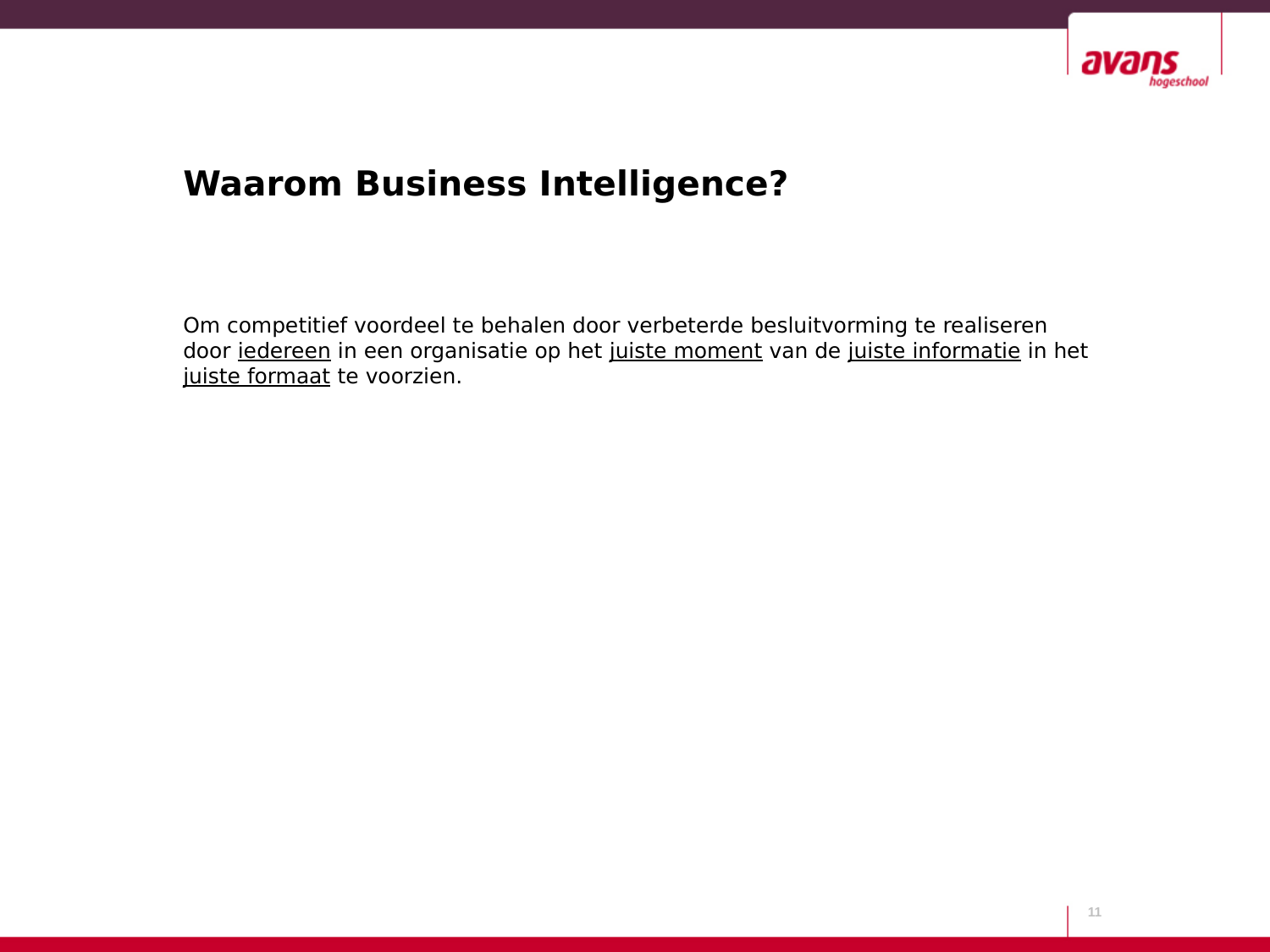

# Waarom Business Intelligence?
Om competitief voordeel te behalen door verbeterde besluitvorming te realiseren door iedereen in een organisatie op het juiste moment van de juiste informatie in het juiste formaat te voorzien.

11